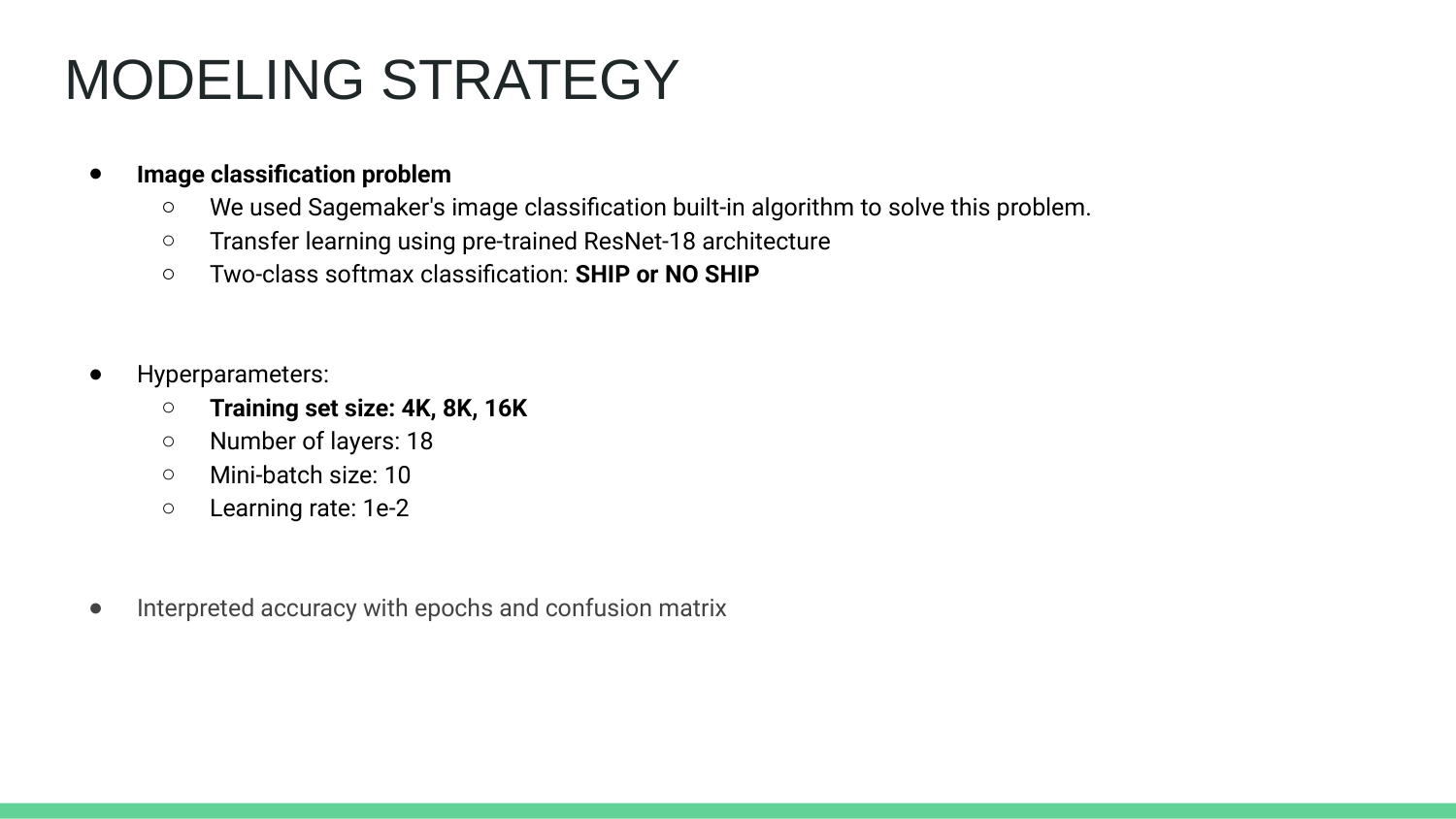

# MODELING STRATEGY
Image classification problem
We used Sagemaker's image classification built-in algorithm to solve this problem.
Transfer learning using pre-trained ResNet-18 architecture
Two-class softmax classification: SHIP or NO SHIP
Hyperparameters:
Training set size: 4K, 8K, 16K
Number of layers: 18
Mini-batch size: 10
Learning rate: 1e-2
Interpreted accuracy with epochs and confusion matrix